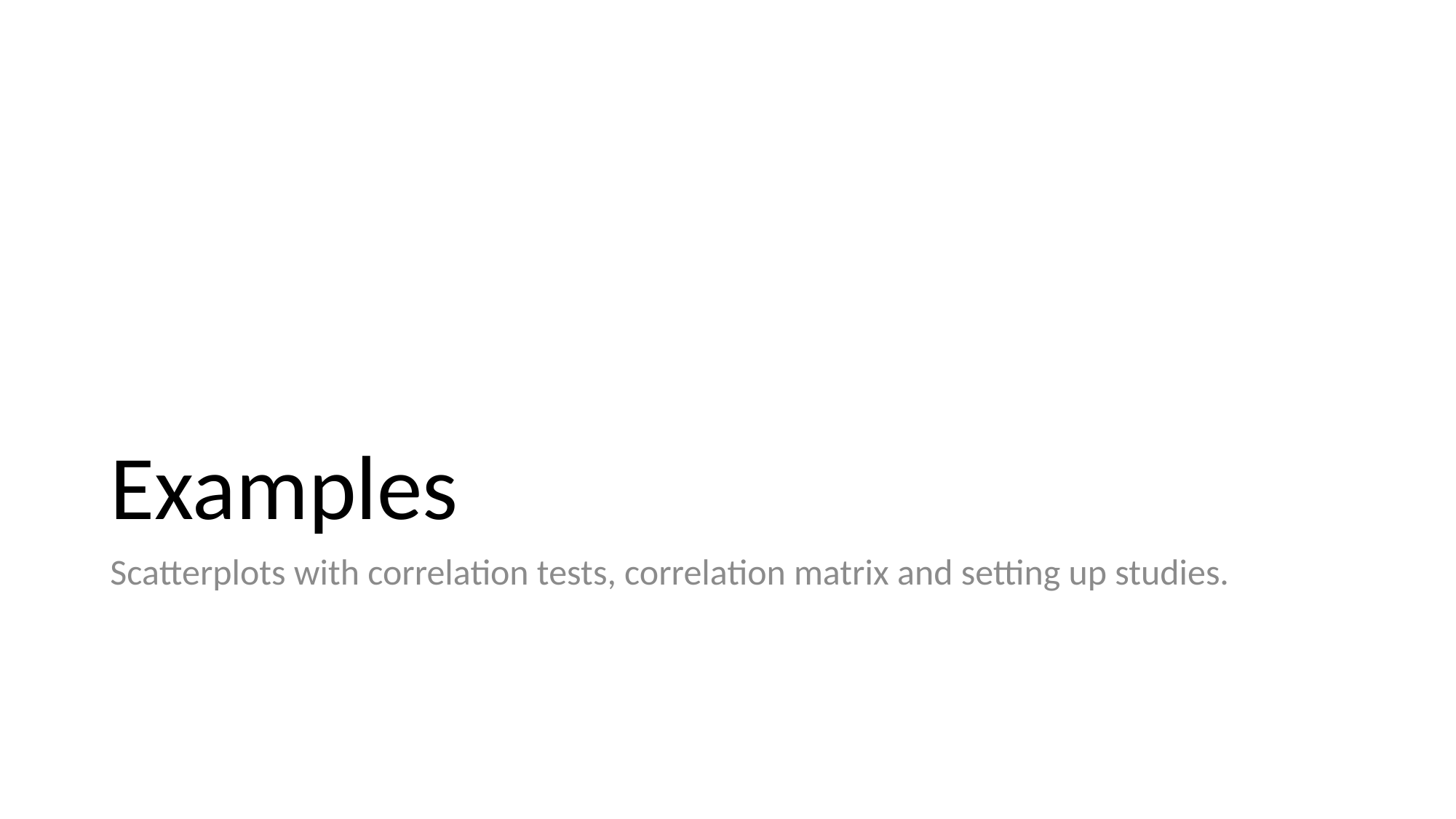

# Examples
Scatterplots with correlation tests, correlation matrix and setting up studies.